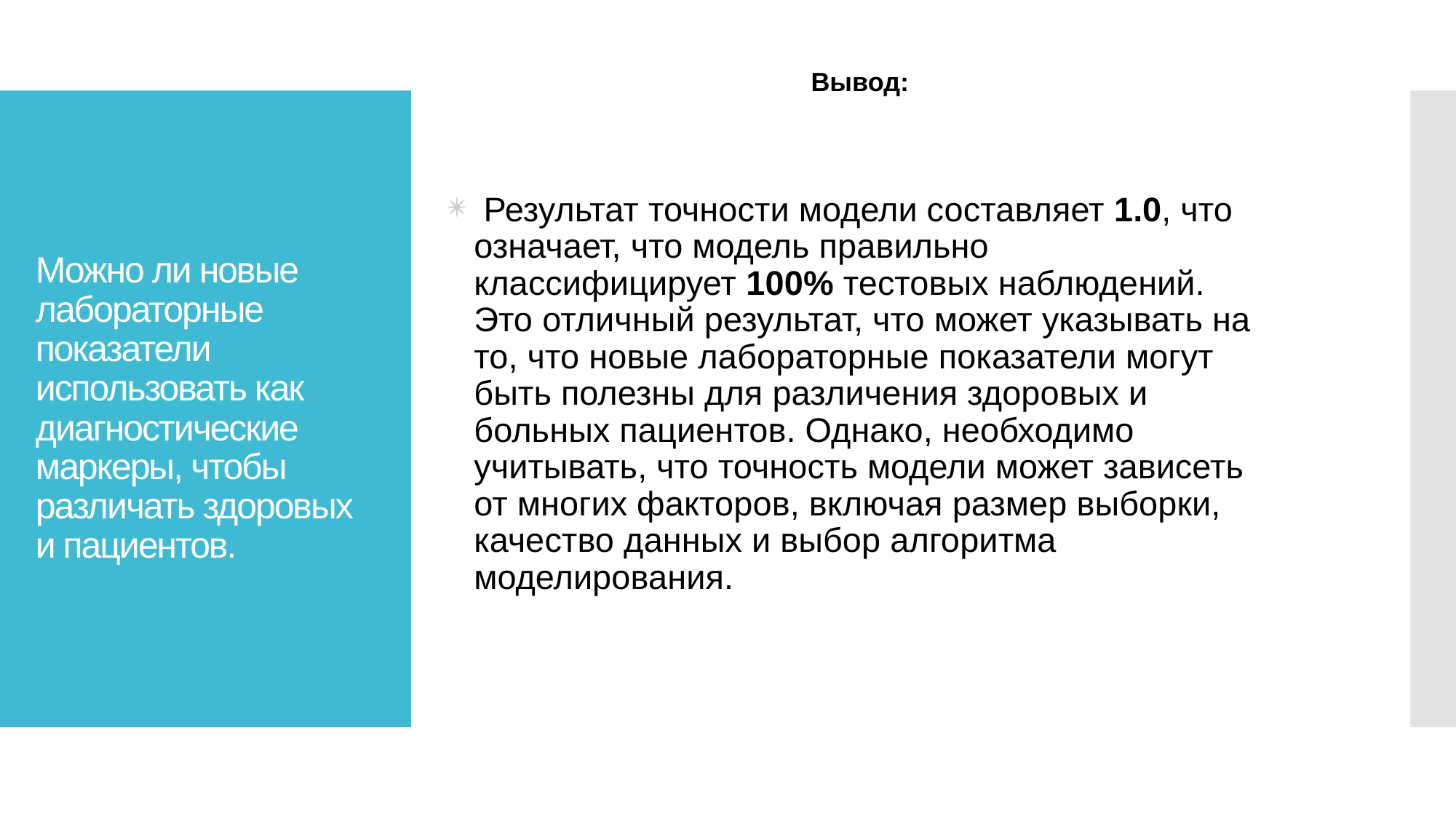

Вывод:

 Результат точности модели составляет 1.0, что означает, что модель правильно классифицирует 100% тестовых наблюдений. Это отличный результат, что может указывать на то, что новые лабораторные показатели могут быть полезны для различения здоровых и больных пациентов. Однако, необходимо учитывать, что точность модели может зависеть от многих факторов, включая размер выборки, качество данных и выбор алгоритма моделирования.
# Можно ли новые лабораторные показатели использовать как диагностические маркеры, чтобы различать здоровых и пациентов.